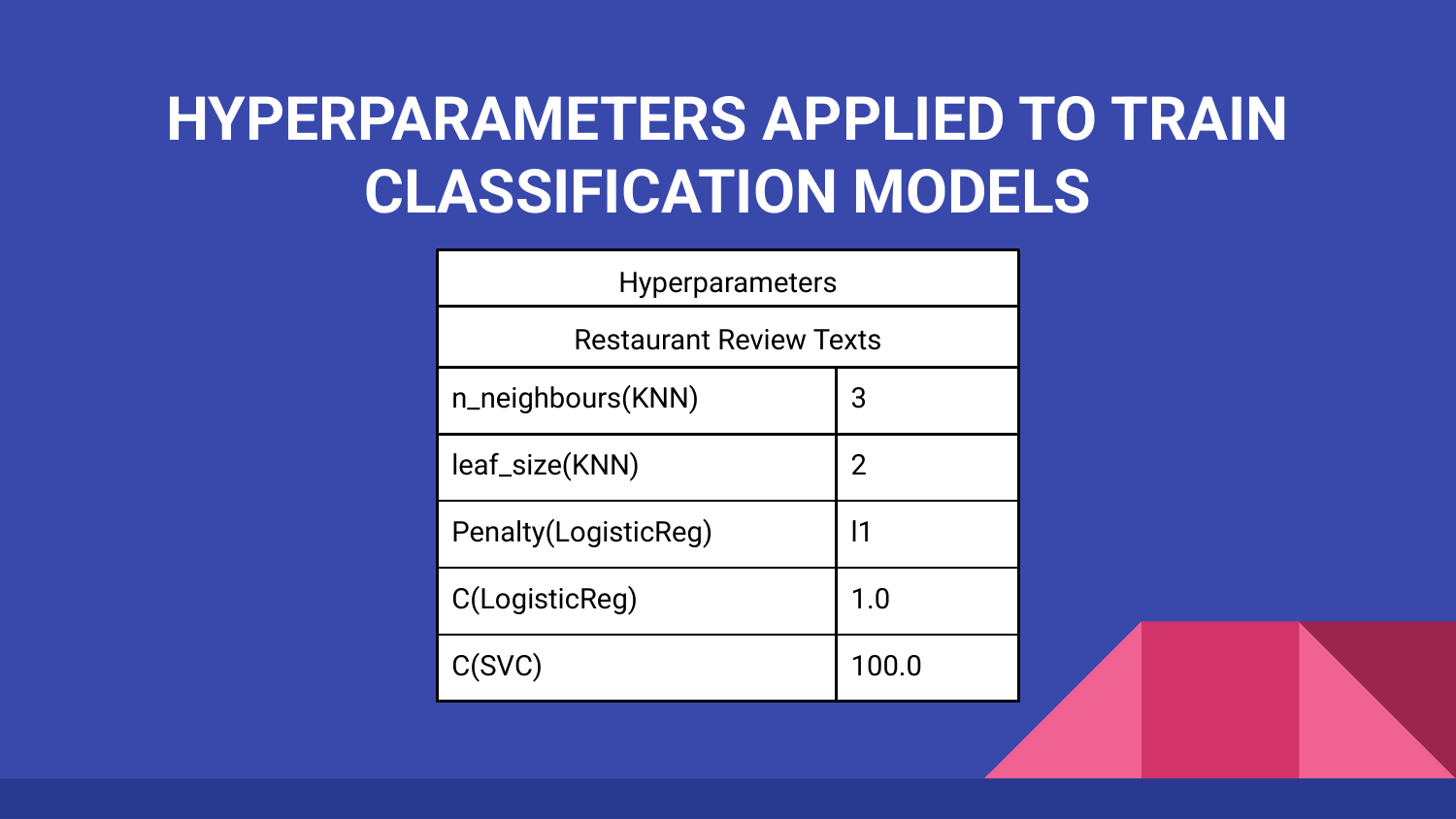

# HYPERPARAMETERS APPLIED TO TRAIN CLASSIFICATION MODELS
Hyperparameters
Restaurant Review Texts

| n\_neighbours(KNN) | 3 |
| --- | --- |
| leaf\_size(KNN) | 2 |
| Penalty(LogisticReg) | l1 |
| C(LogisticReg) | 1.0 |
| C(SVC) | 100.0 |